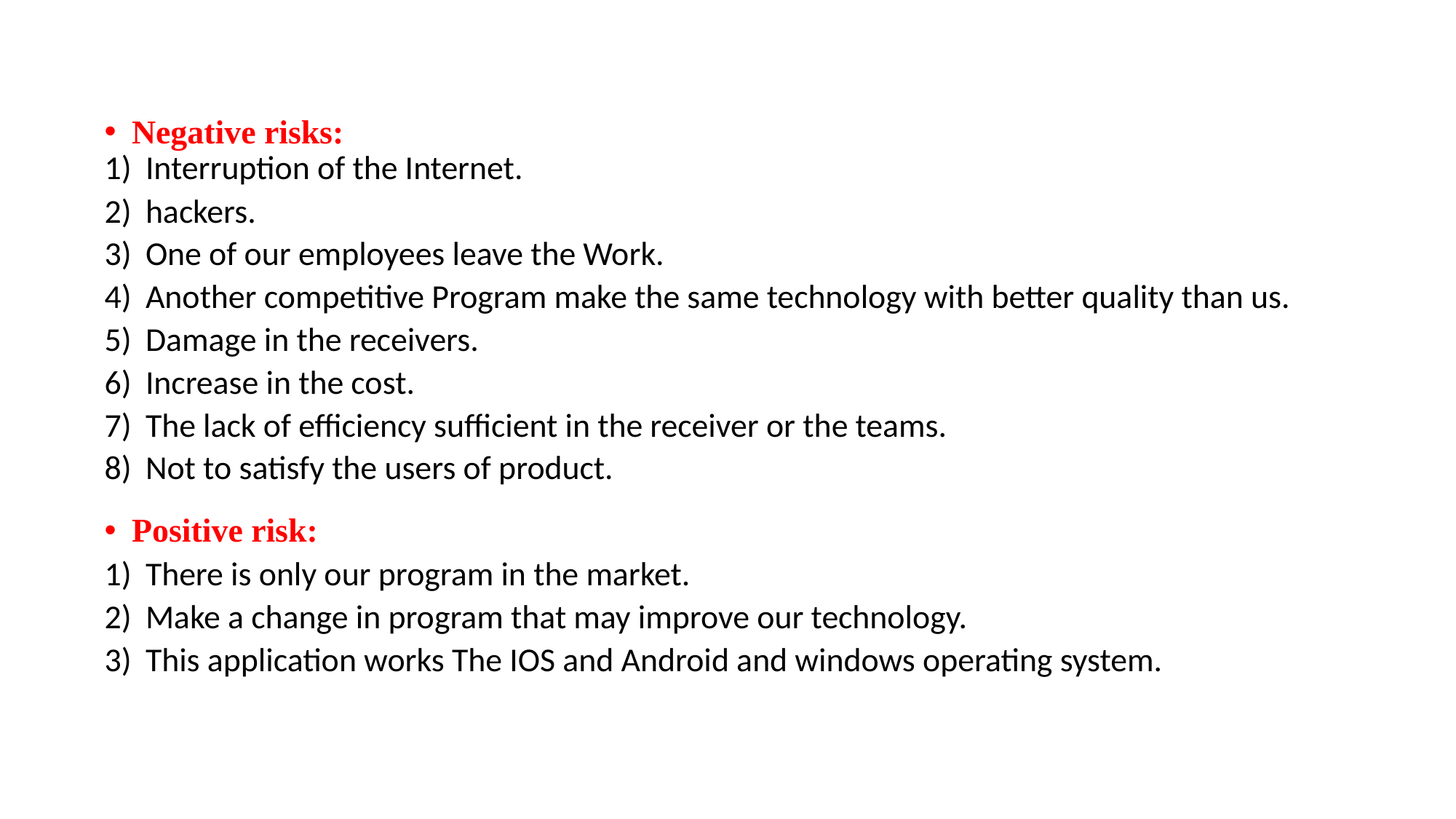

Negative risks:
Interruption of the Internet.
hackers.
One of our employees leave the Work.
Another competitive Program make the same technology with better quality than us.
Damage in the receivers.
Increase in the cost.
The lack of efficiency sufficient in the receiver or the teams.
Not to satisfy the users of product.
Positive risk:
There is only our program in the market.
Make a change in program that may improve our technology.
This application works The IOS and Android and windows operating system.